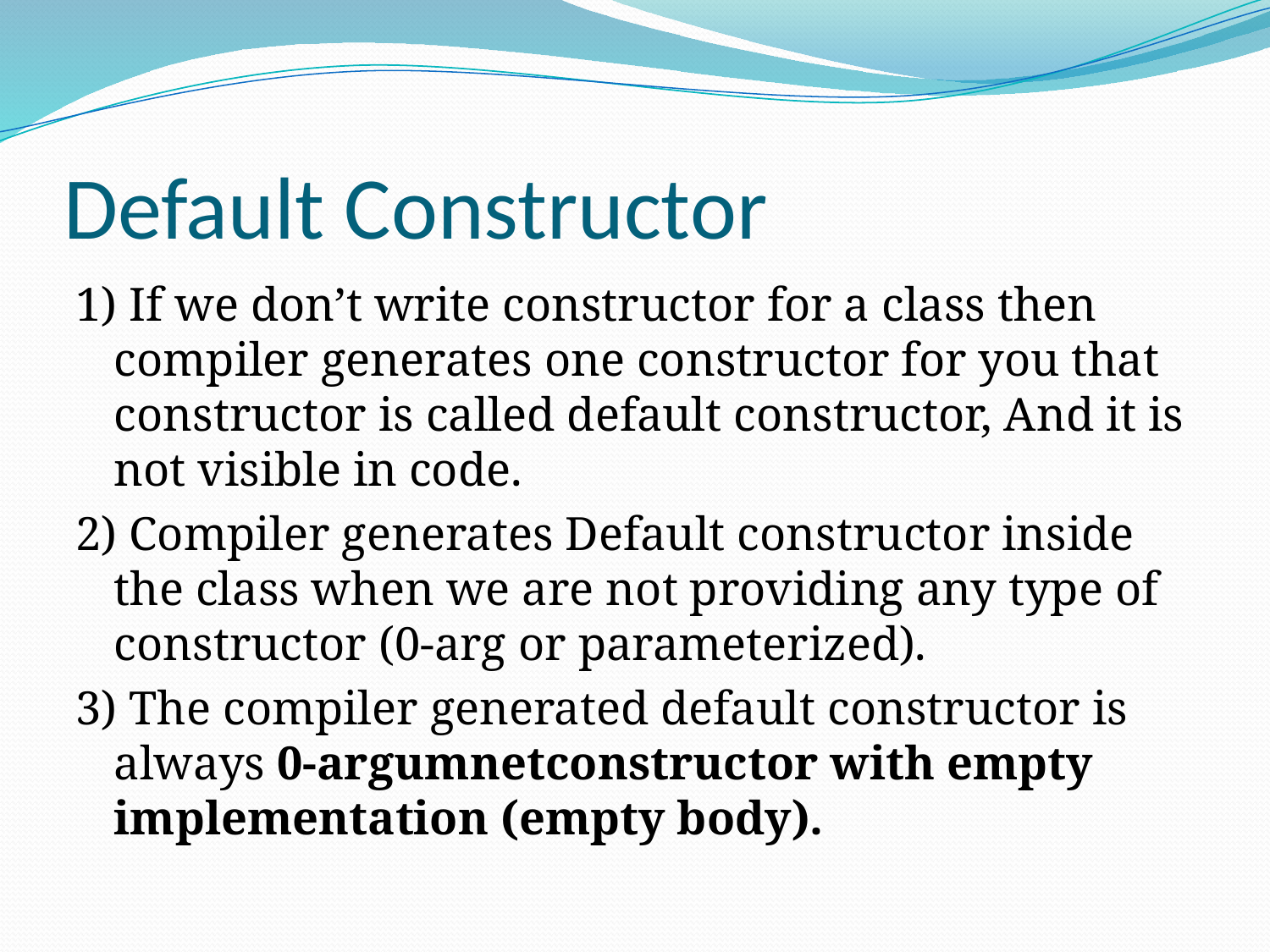

# Default Constructor
1) If we don’t write constructor for a class then compiler generates one constructor for you that constructor is called default constructor, And it is not visible in code.
2) Compiler generates Default constructor inside the class when we are not providing any type of constructor (0-arg or parameterized).
3) The compiler generated default constructor is always 0-argumnetconstructor with empty implementation (empty body).